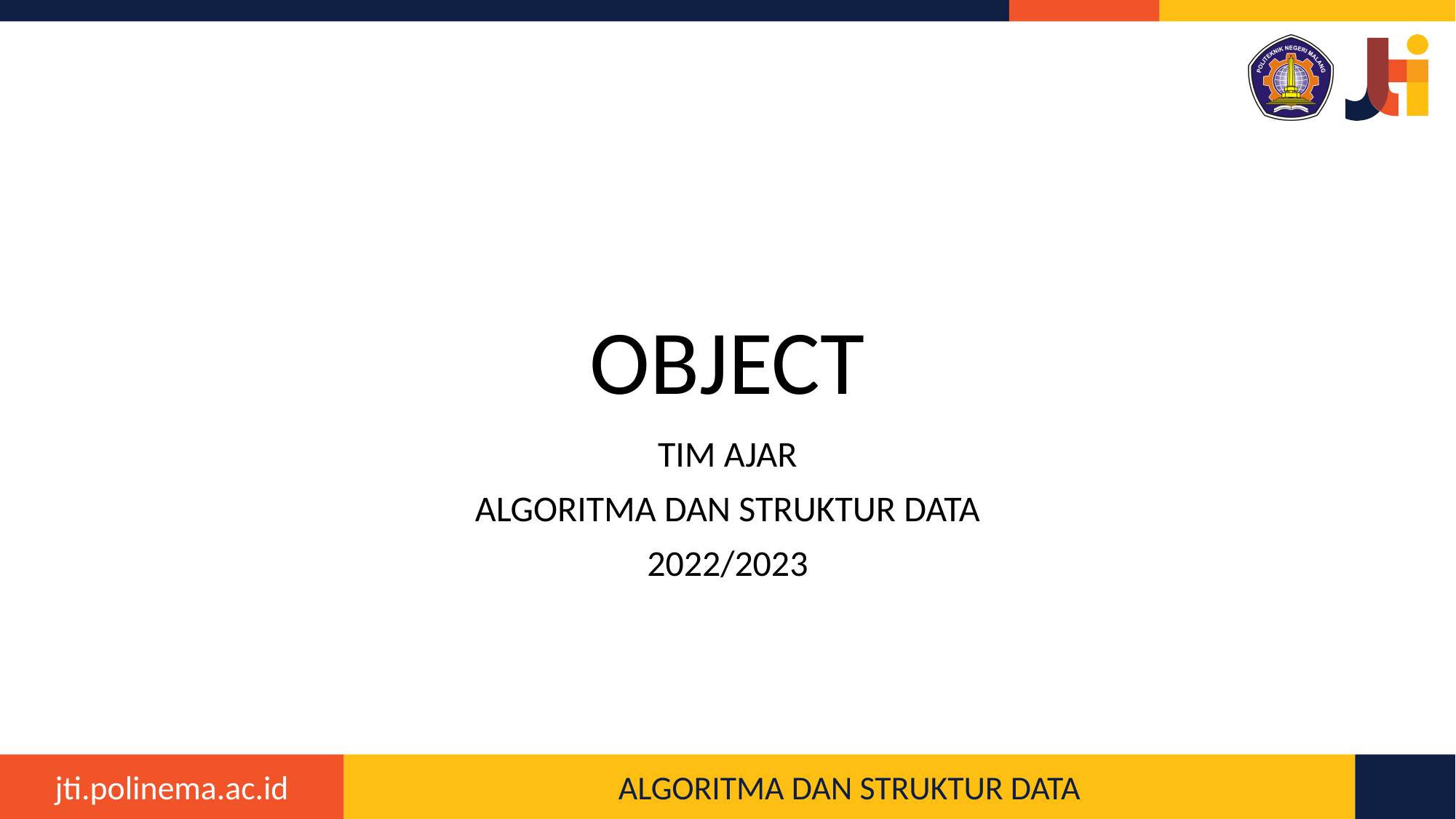

# OBJECT
TIM AJAR
ALGORITMA DAN STRUKTUR DATA
2022/2023